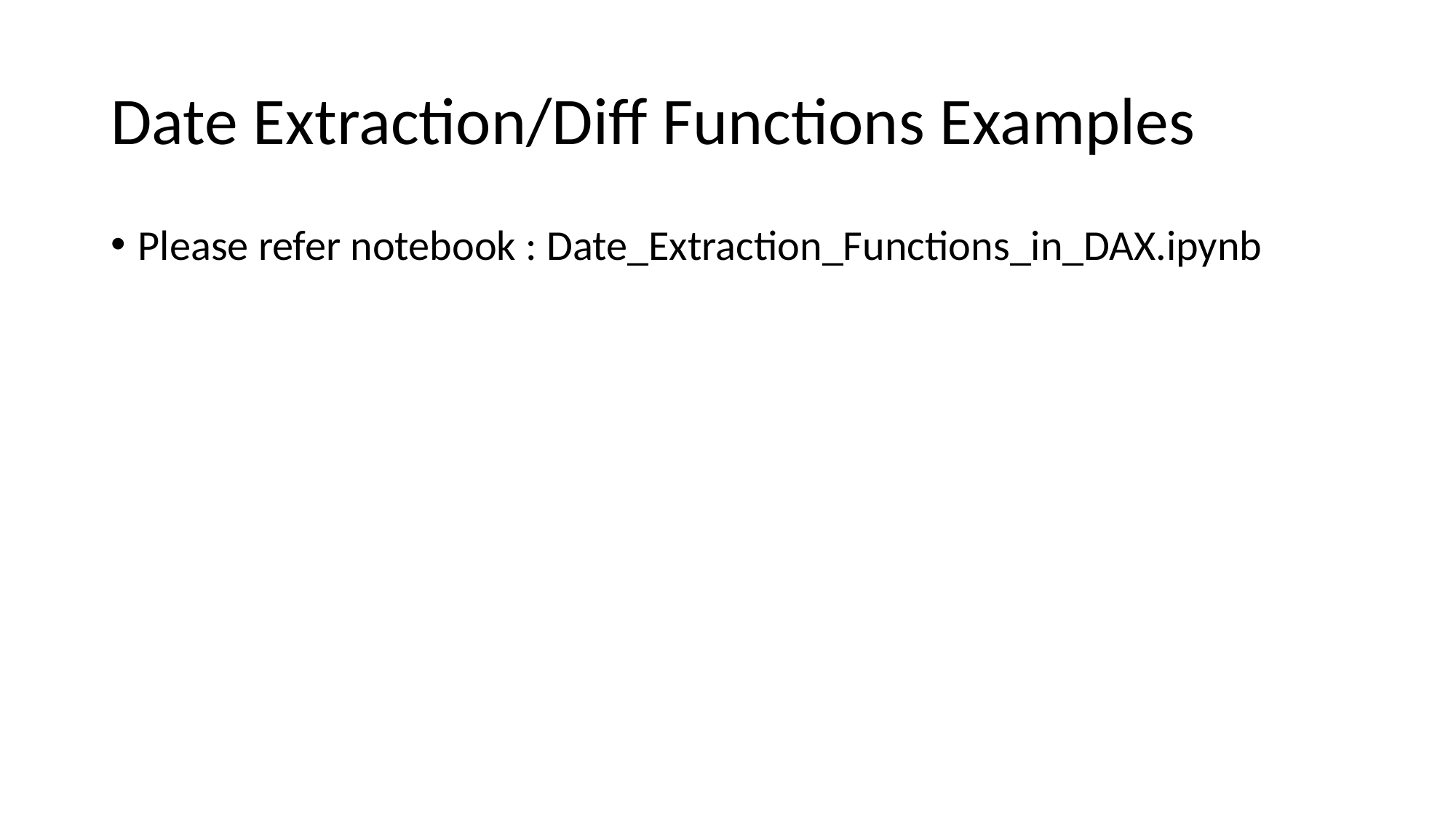

# Date Extraction/Diff Functions Examples
Please refer notebook : Date_Extraction_Functions_in_DAX.ipynb